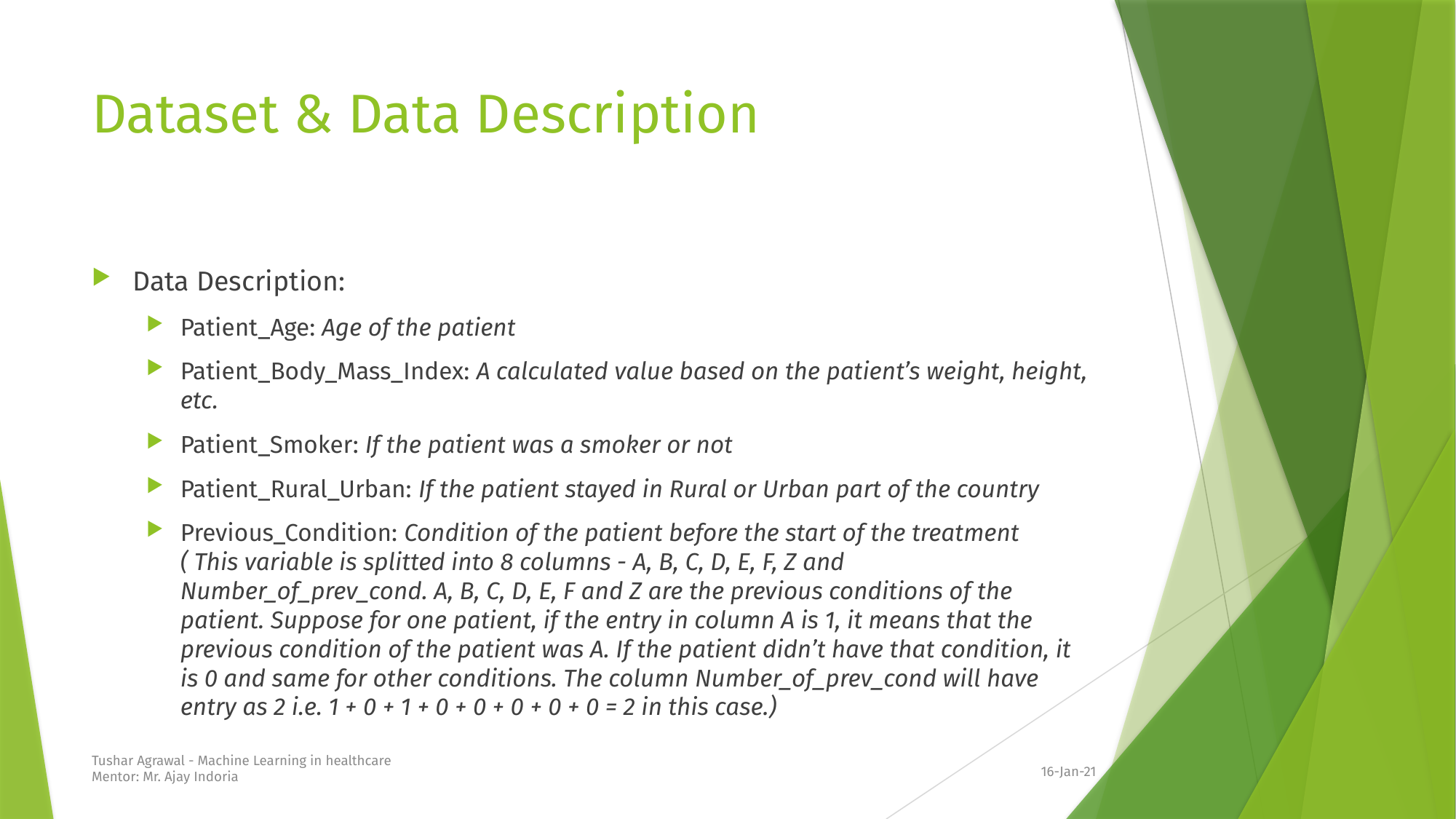

# Dataset & Data Description
Data Description:
Patient_Age: Age of the patient
Patient_Body_Mass_Index: A calculated value based on the patient’s weight, height, etc.
Patient_Smoker: If the patient was a smoker or not
Patient_Rural_Urban: If the patient stayed in Rural or Urban part of the country
Previous_Condition: Condition of the patient before the start of the treatment
( This variable is splitted into 8 columns - A, B, C, D, E, F, Z and Number_of_prev_cond. A, B, C, D, E, F and Z are the previous conditions of the patient. Suppose for one patient, if the entry in column A is 1, it means that the previous condition of the patient was A. If the patient didn’t have that condition, it is 0 and same for other conditions. The column Number_of_prev_cond will have entry as 2 i.e. 1 + 0 + 1 + 0 + 0 + 0 + 0 + 0 = 2 in this case.)
Tushar Agrawal - Machine Learning in healthcare
Mentor: Mr. Ajay Indoria
16-Jan-21